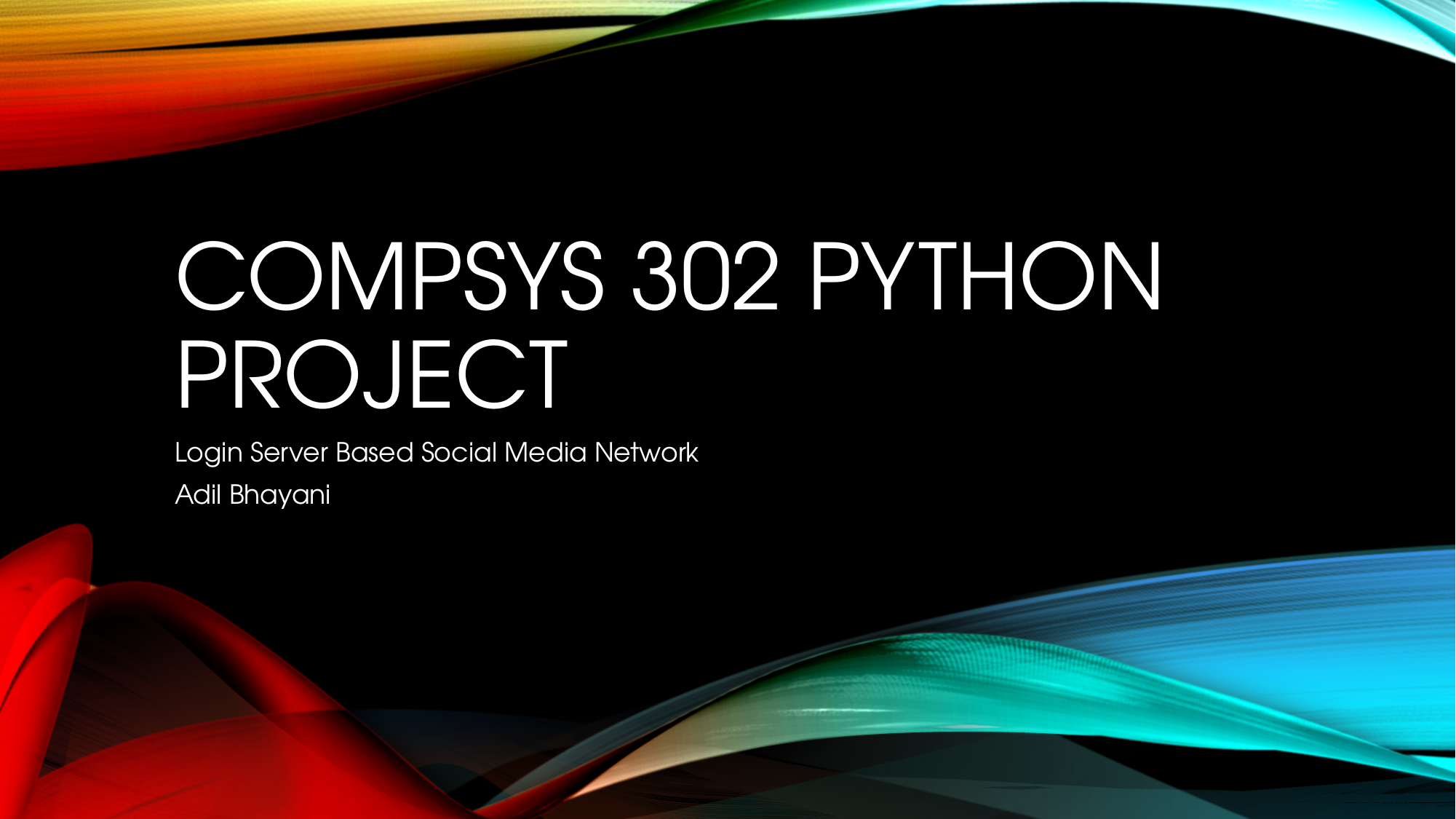

# Compsys 302 Python project
Login Server Based Social Media Network
Adil Bhayani